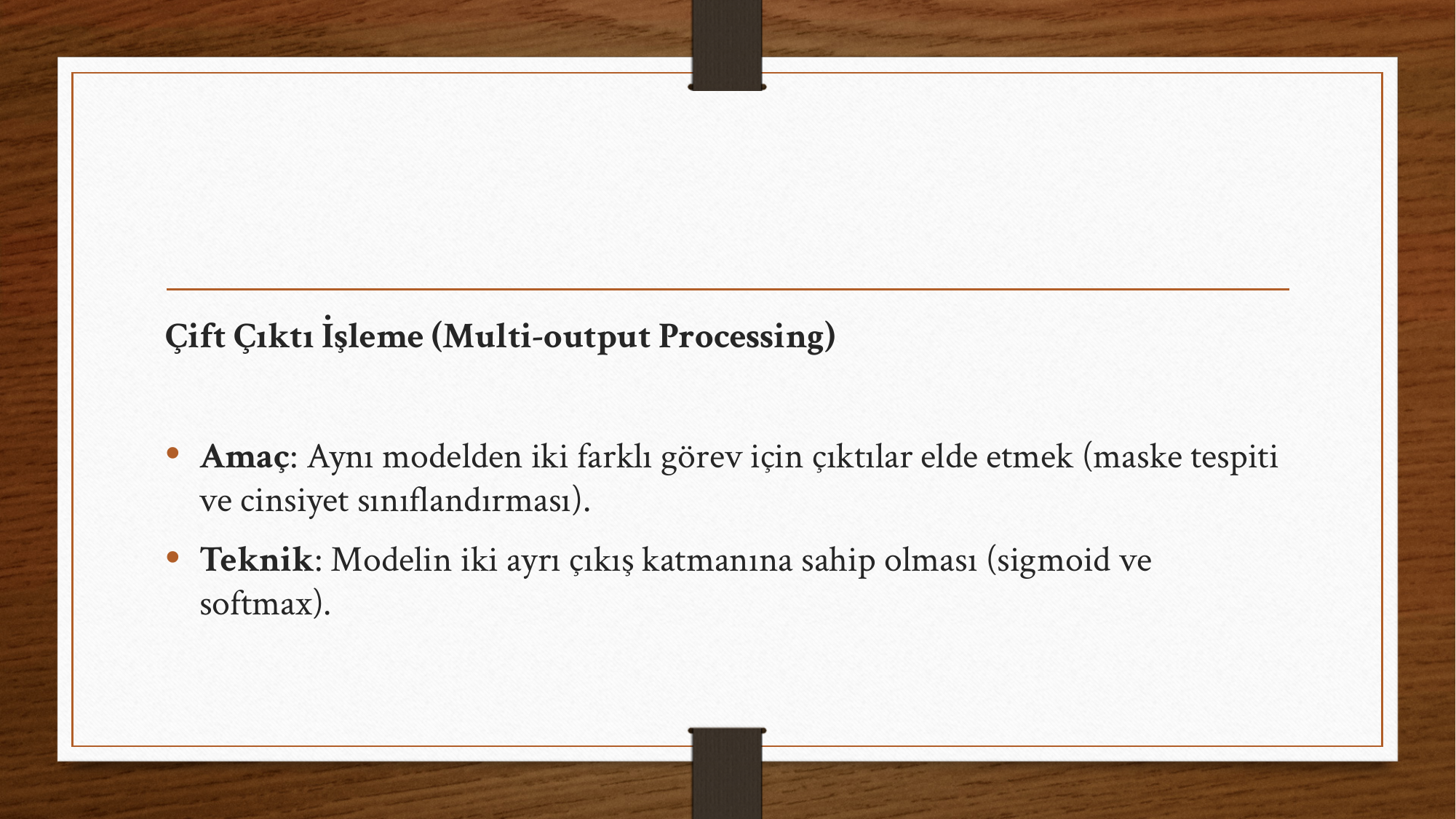

#
Çift Çıktı İşleme (Multi-output Processing)

Amaç: Aynı modelden iki farklı görev için çıktılar elde etmek (maske tespiti ve cinsiyet sınıflandırması).
Teknik: Modelin iki ayrı çıkış katmanına sahip olması (sigmoid ve softmax).